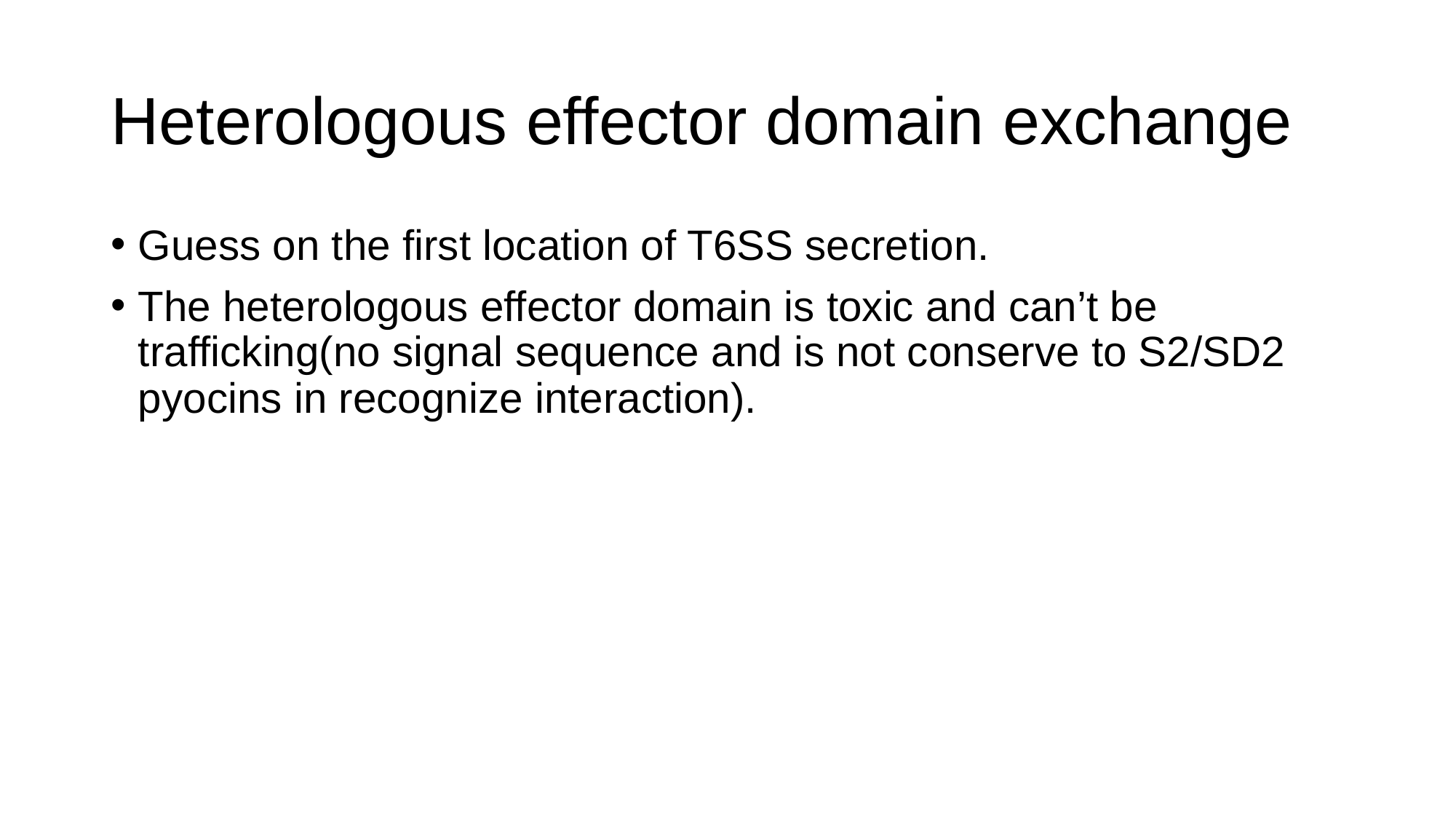

# Heterologous effector domain exchange
Guess on the first location of T6SS secretion.
The heterologous effector domain is toxic and can’t be trafficking(no signal sequence and is not conserve to S2/SD2 pyocins in recognize interaction).